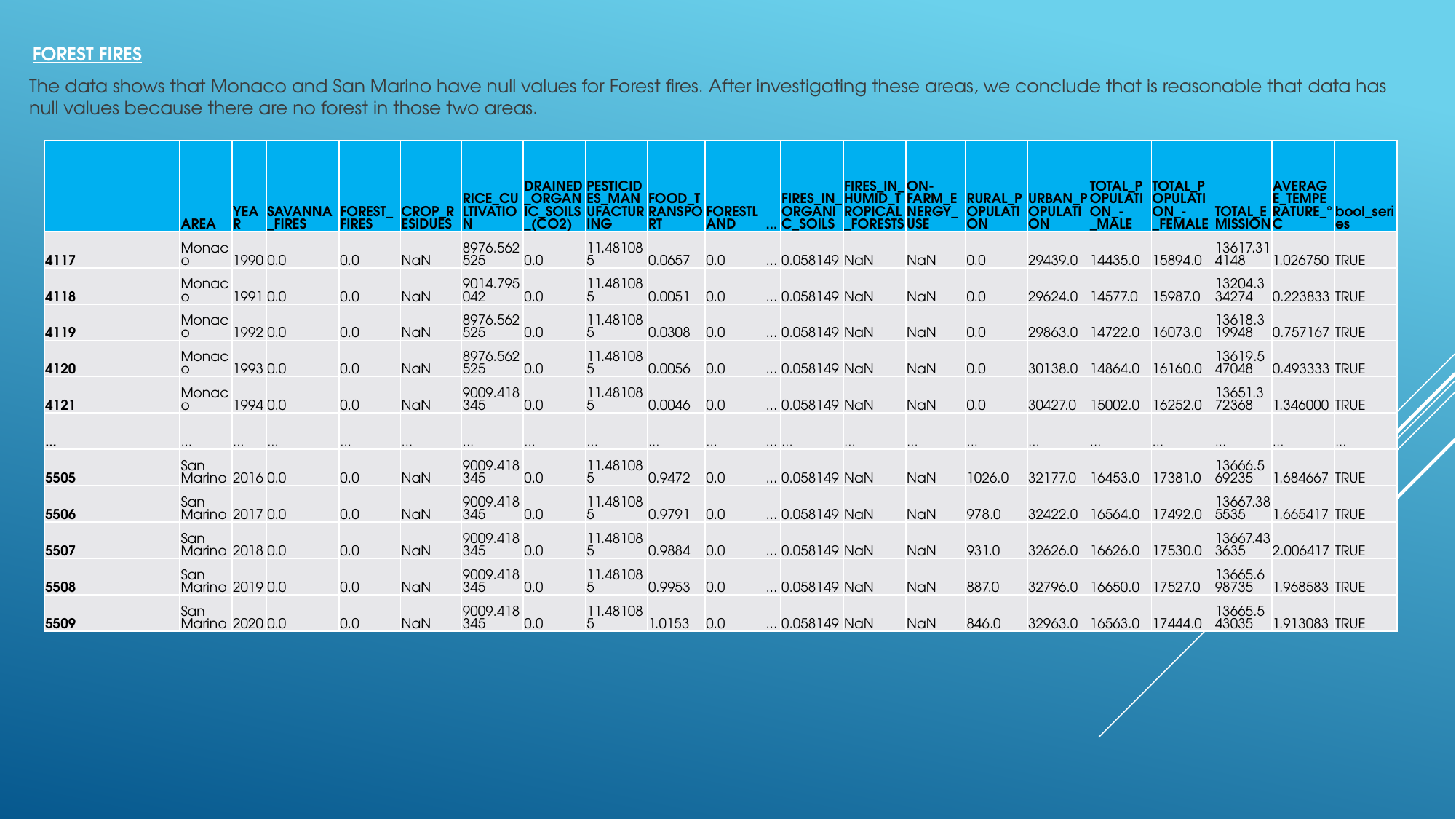

# Forest Fires
The data shows that Monaco and San Marino have null values for Forest fires. After investigating these areas, we conclude that is reasonable that data has null values because there are no forest in those two areas.
|  | AREA | YEAR | SAVANNA\_FIRES | FOREST\_FIRES | CROP\_RESIDUES | RICE\_CULTIVATION | DRAINED\_ORGANIC\_SOILS\_(CO2) | PESTICIDES\_MANUFACTURING | FOOD\_TRANSPORT | FORESTLAND | ... | FIRES\_IN\_ORGANIC\_SOILS | FIRES\_IN\_HUMID\_TROPICAL\_FORESTS | ON-FARM\_ENERGY\_USE | RURAL\_POPULATION | URBAN\_POPULATION | TOTAL\_POPULATION\_-\_MALE | TOTAL\_POPULATION\_-\_FEMALE | TOTAL\_EMISSION | AVERAGE\_TEMPERATURE\_°C | bool\_series |
| --- | --- | --- | --- | --- | --- | --- | --- | --- | --- | --- | --- | --- | --- | --- | --- | --- | --- | --- | --- | --- | --- |
| 4117 | Monaco | 1990 | 0.0 | 0.0 | NaN | 8976.562525 | 0.0 | 11.481085 | 0.0657 | 0.0 | ... | 0.058149 | NaN | NaN | 0.0 | 29439.0 | 14435.0 | 15894.0 | 13617.314148 | 1.026750 | TRUE |
| 4118 | Monaco | 1991 | 0.0 | 0.0 | NaN | 9014.795042 | 0.0 | 11.481085 | 0.0051 | 0.0 | ... | 0.058149 | NaN | NaN | 0.0 | 29624.0 | 14577.0 | 15987.0 | 13204.334274 | 0.223833 | TRUE |
| 4119 | Monaco | 1992 | 0.0 | 0.0 | NaN | 8976.562525 | 0.0 | 11.481085 | 0.0308 | 0.0 | ... | 0.058149 | NaN | NaN | 0.0 | 29863.0 | 14722.0 | 16073.0 | 13618.319948 | 0.757167 | TRUE |
| 4120 | Monaco | 1993 | 0.0 | 0.0 | NaN | 8976.562525 | 0.0 | 11.481085 | 0.0056 | 0.0 | ... | 0.058149 | NaN | NaN | 0.0 | 30138.0 | 14864.0 | 16160.0 | 13619.547048 | 0.493333 | TRUE |
| 4121 | Monaco | 1994 | 0.0 | 0.0 | NaN | 9009.418345 | 0.0 | 11.481085 | 0.0046 | 0.0 | ... | 0.058149 | NaN | NaN | 0.0 | 30427.0 | 15002.0 | 16252.0 | 13651.372368 | 1.346000 | TRUE |
| ... | ... | ... | ... | ... | ... | ... | ... | ... | ... | ... | ... | ... | ... | ... | ... | ... | ... | ... | ... | ... | ... |
| 5505 | San Marino | 2016 | 0.0 | 0.0 | NaN | 9009.418345 | 0.0 | 11.481085 | 0.9472 | 0.0 | ... | 0.058149 | NaN | NaN | 1026.0 | 32177.0 | 16453.0 | 17381.0 | 13666.569235 | 1.684667 | TRUE |
| 5506 | San Marino | 2017 | 0.0 | 0.0 | NaN | 9009.418345 | 0.0 | 11.481085 | 0.9791 | 0.0 | ... | 0.058149 | NaN | NaN | 978.0 | 32422.0 | 16564.0 | 17492.0 | 13667.385535 | 1.665417 | TRUE |
| 5507 | San Marino | 2018 | 0.0 | 0.0 | NaN | 9009.418345 | 0.0 | 11.481085 | 0.9884 | 0.0 | ... | 0.058149 | NaN | NaN | 931.0 | 32626.0 | 16626.0 | 17530.0 | 13667.433635 | 2.006417 | TRUE |
| 5508 | San Marino | 2019 | 0.0 | 0.0 | NaN | 9009.418345 | 0.0 | 11.481085 | 0.9953 | 0.0 | ... | 0.058149 | NaN | NaN | 887.0 | 32796.0 | 16650.0 | 17527.0 | 13665.698735 | 1.968583 | TRUE |
| 5509 | San Marino | 2020 | 0.0 | 0.0 | NaN | 9009.418345 | 0.0 | 11.481085 | 1.0153 | 0.0 | ... | 0.058149 | NaN | NaN | 846.0 | 32963.0 | 16563.0 | 17444.0 | 13665.543035 | 1.913083 | TRUE |